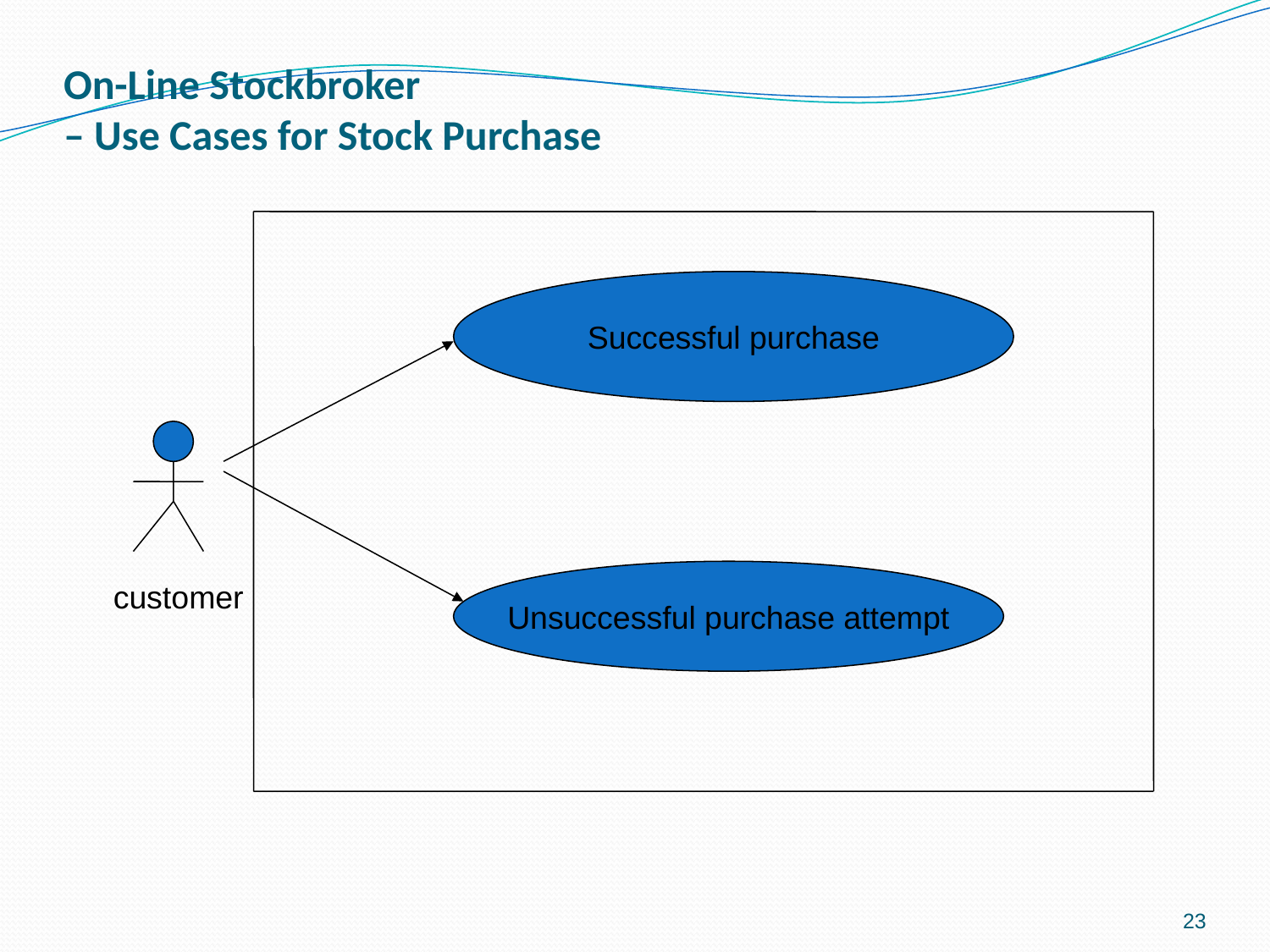

# On-Line Stockbroker – Use Cases for Stock Purchase

Successful purchase

Unsuccessful purchase attempt
customer

23